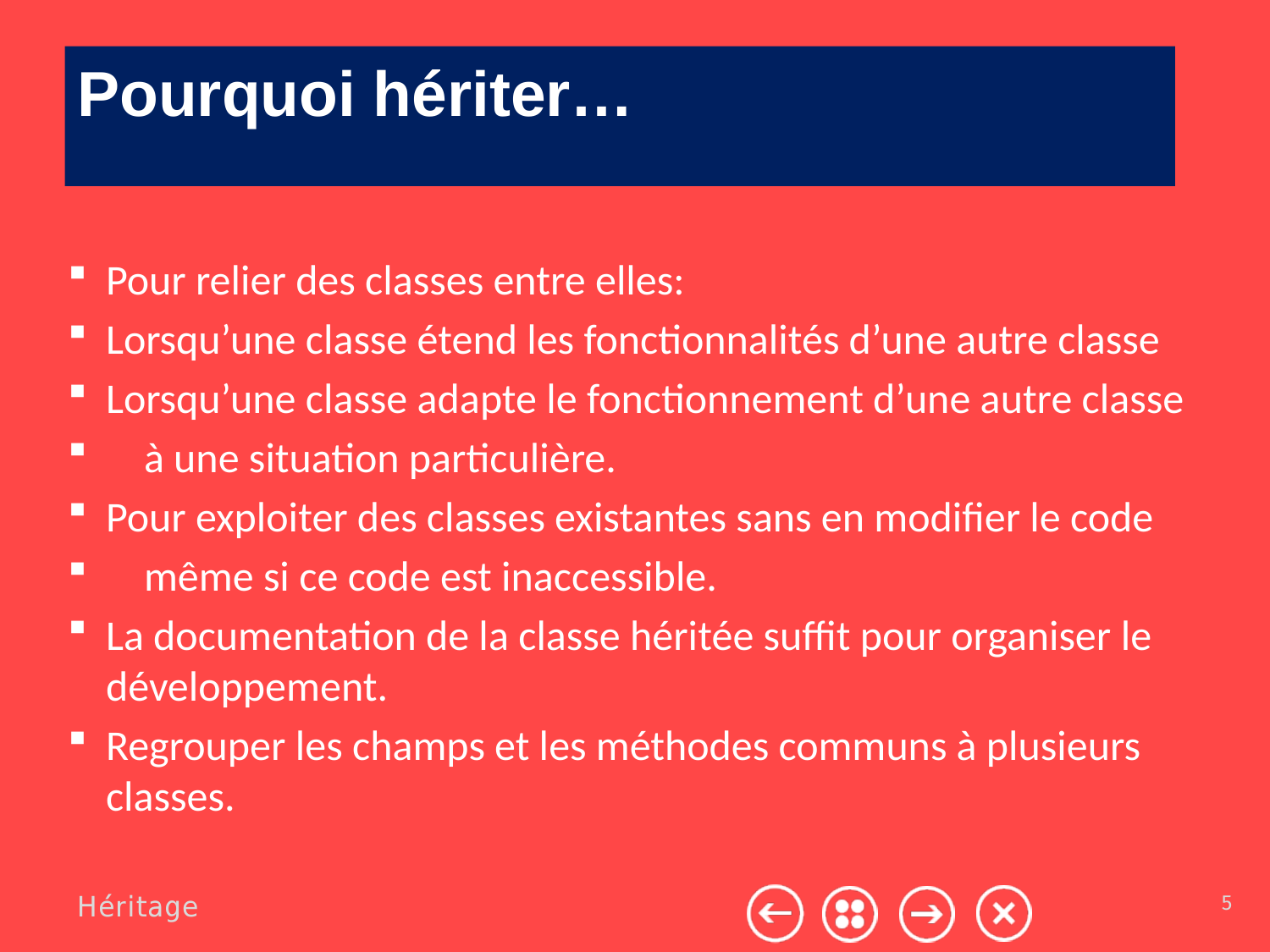

# Pourquoi hériter…
Pour relier des classes entre elles:
Lorsqu’une classe étend les fonctionnalités d’une autre classe
Lorsqu’une classe adapte le fonctionnement d’une autre classe
    à une situation particulière.
Pour exploiter des classes existantes sans en modifier le code
    même si ce code est inaccessible.
La documentation de la classe héritée suffit pour organiser le développement.
Regrouper les champs et les méthodes communs à plusieurs classes.
Héritage
5